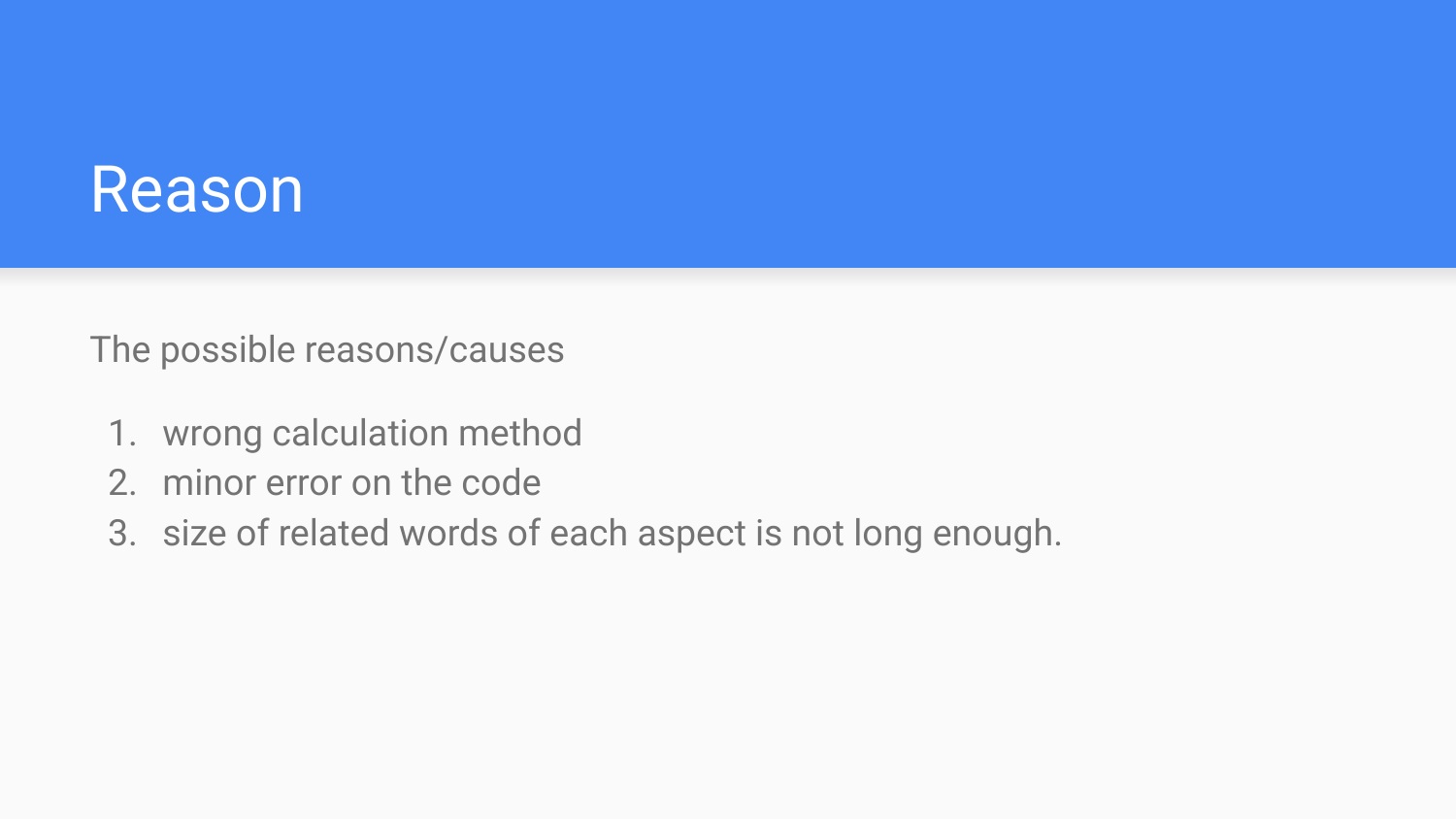

# Reason
The possible reasons/causes
wrong calculation method
minor error on the code
size of related words of each aspect is not long enough.